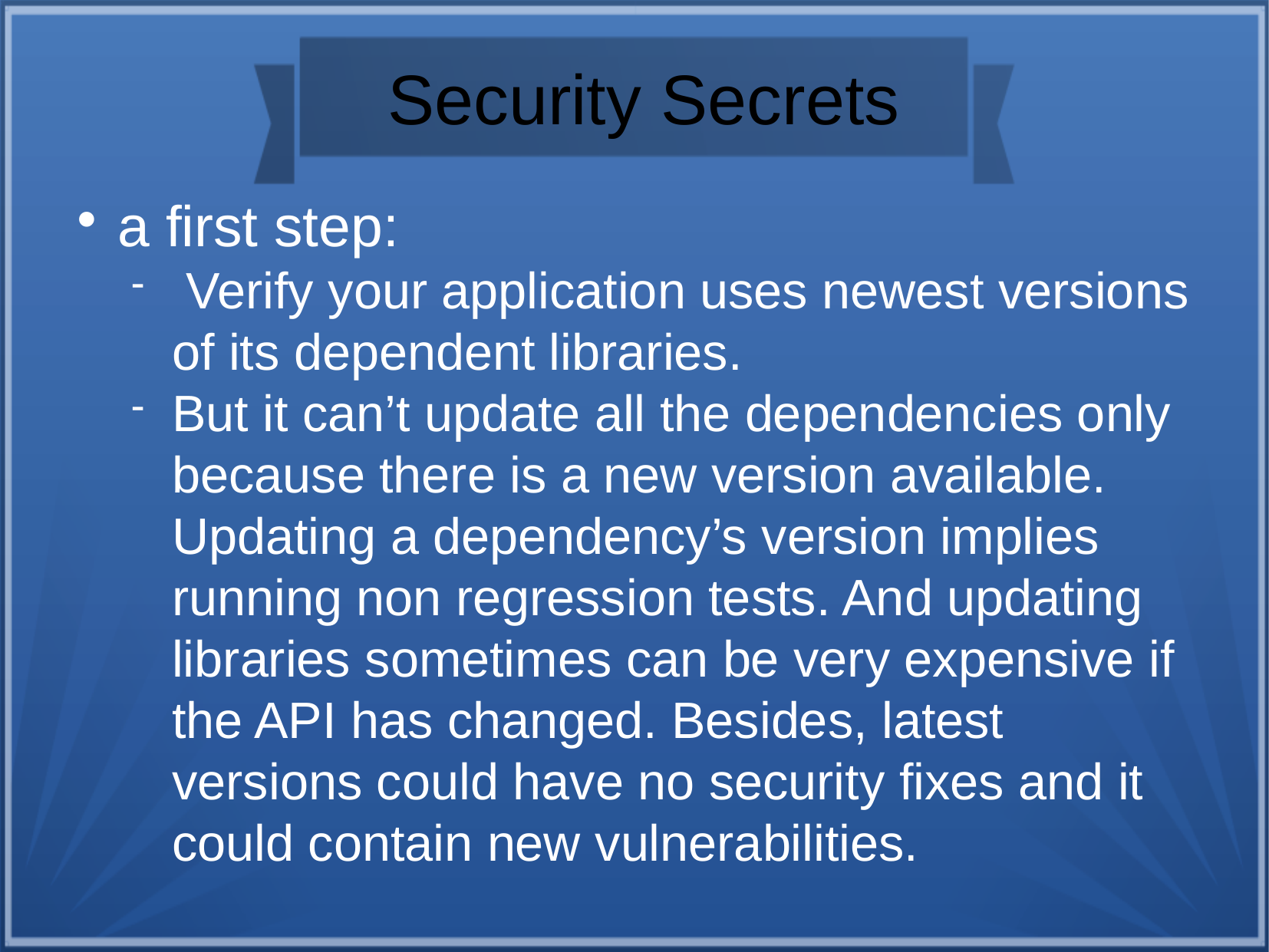

Security Secrets
a first step:
 Verify your application uses newest versions of its dependent libraries.
But it can’t update all the dependencies only because there is a new version available. Updating a dependency’s version implies running non regression tests. And updating libraries sometimes can be very expensive if the API has changed. Besides, latest versions could have no security fixes and it could contain new vulnerabilities.